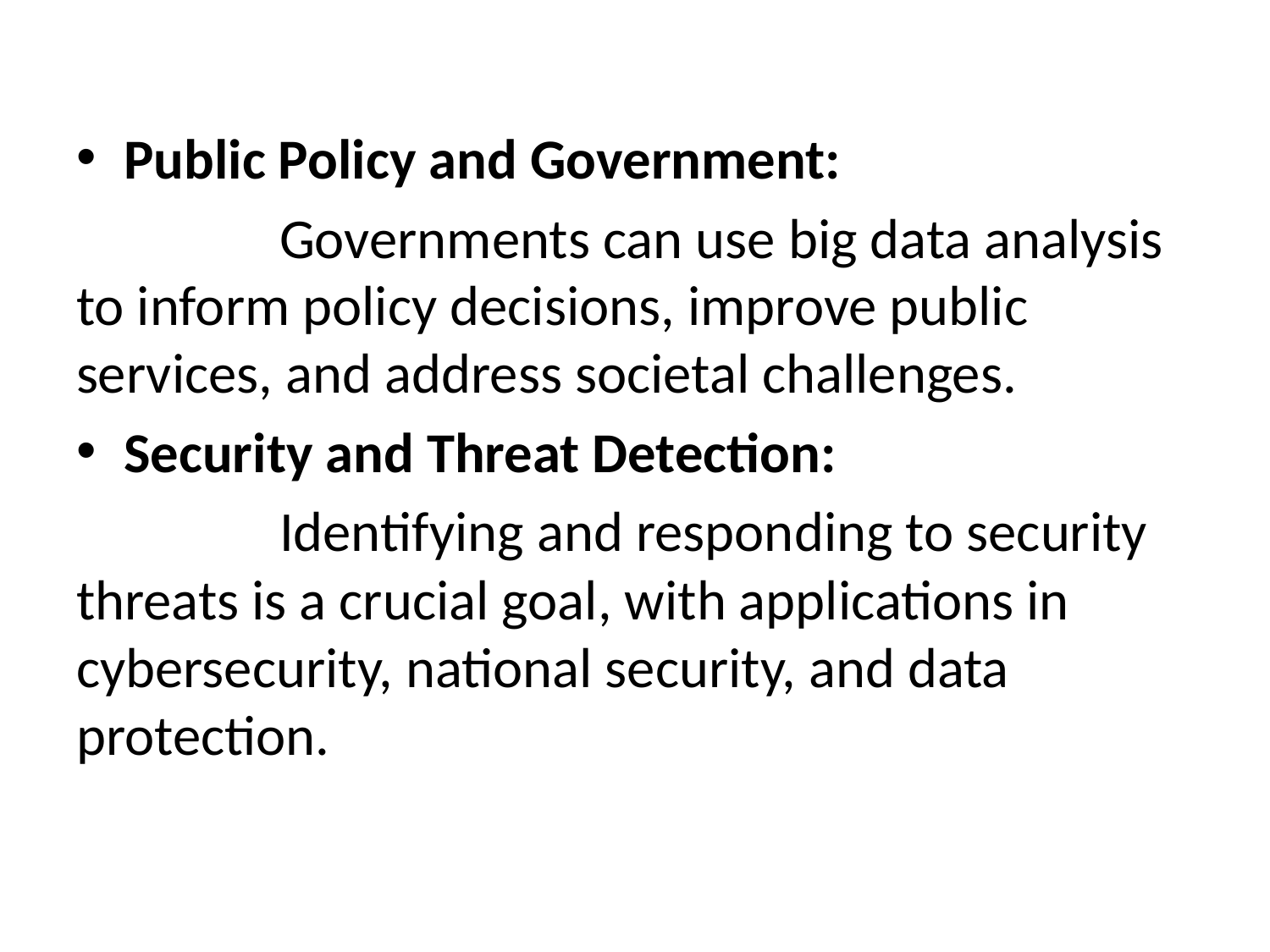

Public Policy and Government:
                Governments can use big data analysis to inform policy decisions, improve public services, and address societal challenges.
Security and Threat Detection:
                Identifying and responding to security threats is a crucial goal, with applications in cybersecurity, national security, and data protection.